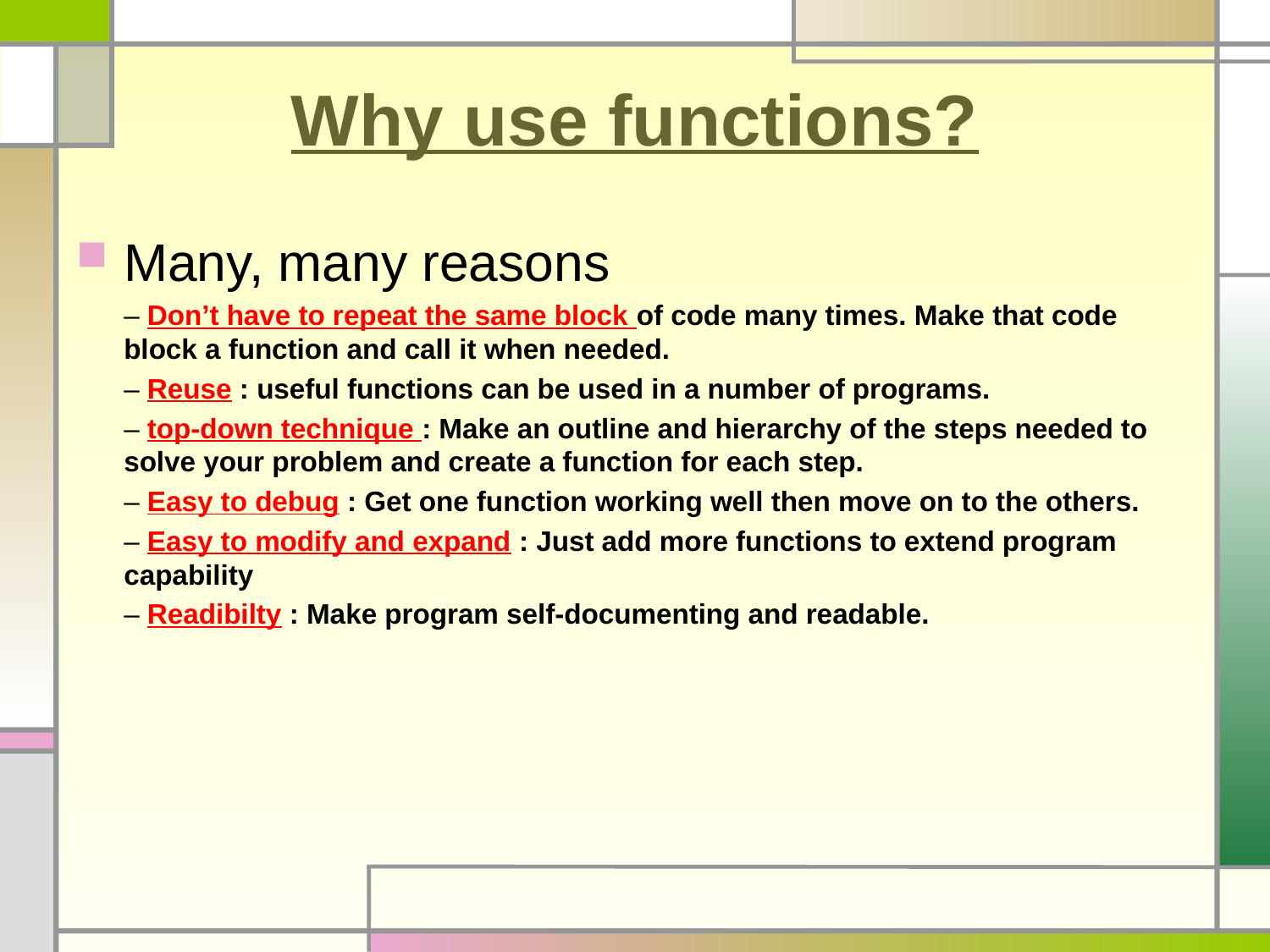

# Why use functions?
Many, many reasons
	– Don’t have to repeat the same block of code many times. Make that code block a function and call it when needed.
	– Reuse : useful functions can be used in a number of programs.
	– top-down technique : Make an outline and hierarchy of the steps needed to solve your problem and create a function for each step.
	– Easy to debug : Get one function working well then move on to the others.
	– Easy to modify and expand : Just add more functions to extend program capability
	– Readibilty : Make program self-documenting and readable.